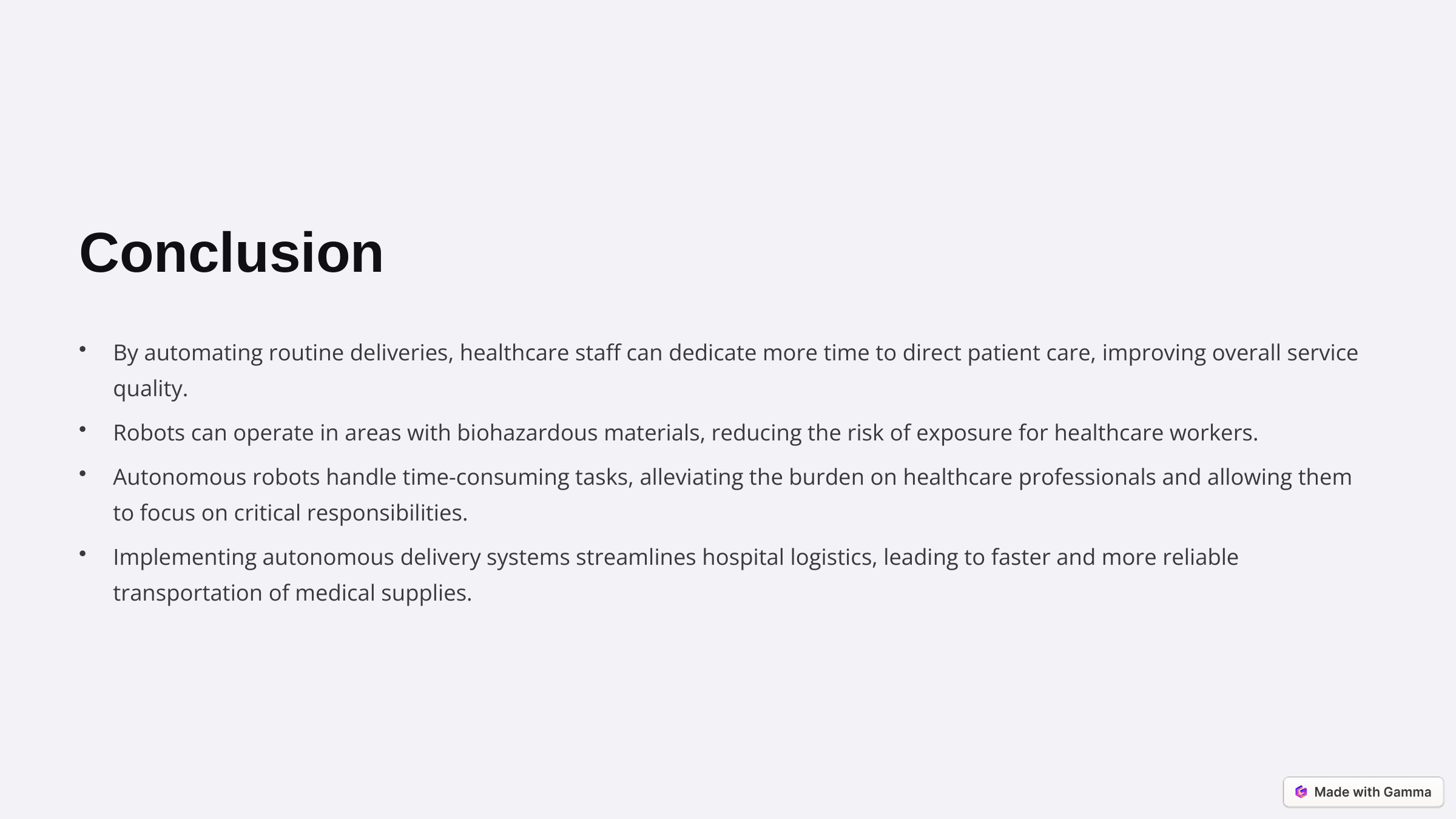

Conclusion
By automating routine deliveries, healthcare staff can dedicate more time to direct patient care, improving overall service quality.​
Robots can operate in areas with biohazardous materials, reducing the risk of exposure for healthcare workers.​
Autonomous robots handle time-consuming tasks, alleviating the burden on healthcare professionals and allowing them to focus on critical responsibilities.​
Implementing autonomous delivery systems streamlines hospital logistics, leading to faster and more reliable transportation of medical supplies.